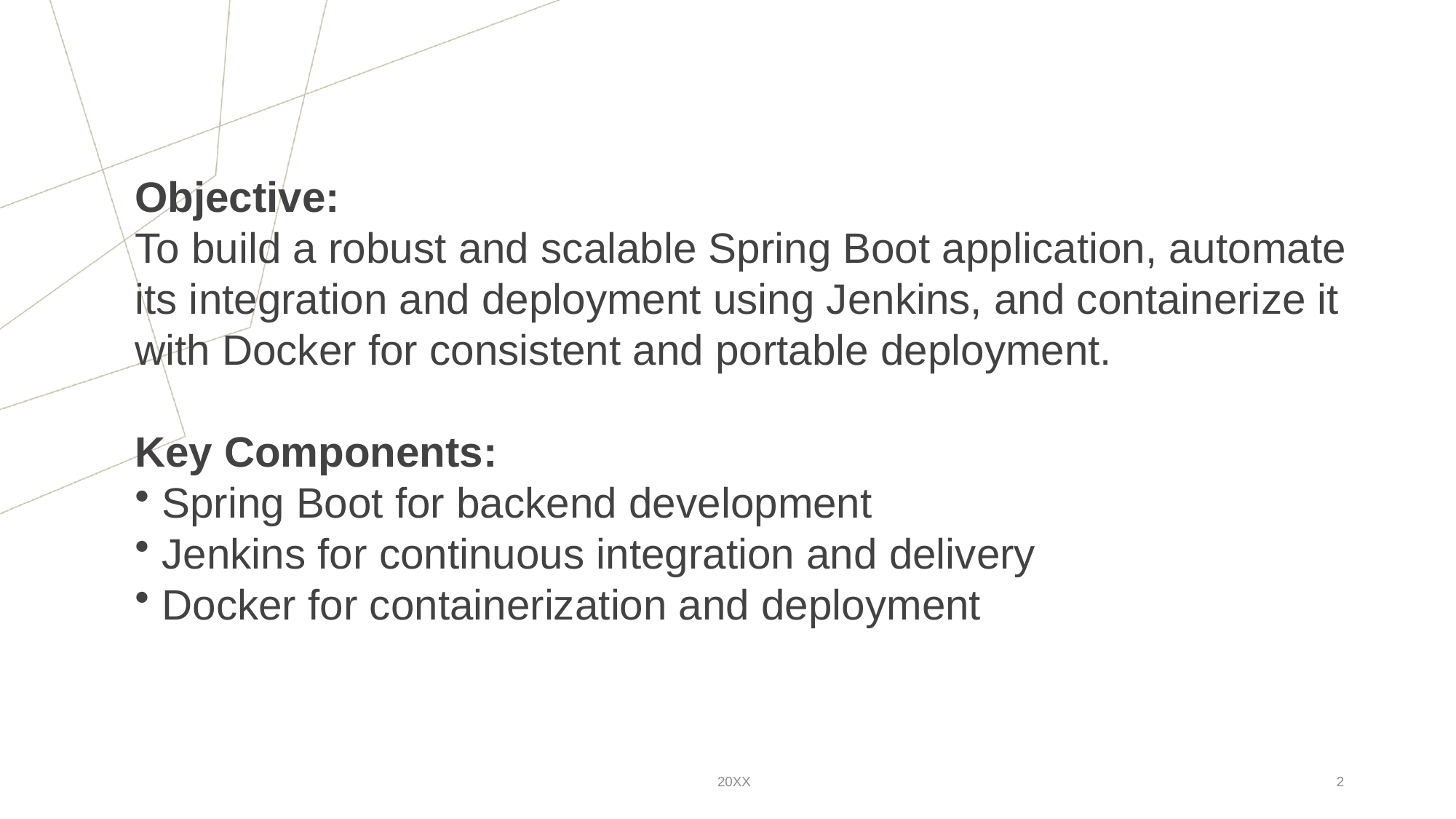

Objective:
To build a robust and scalable Spring Boot application, automate its integration and deployment using Jenkins, and containerize it with Docker for consistent and portable deployment.

Key Components:
 Spring Boot for backend development
 Jenkins for continuous integration and delivery
 Docker for containerization and deployment

20XX
2